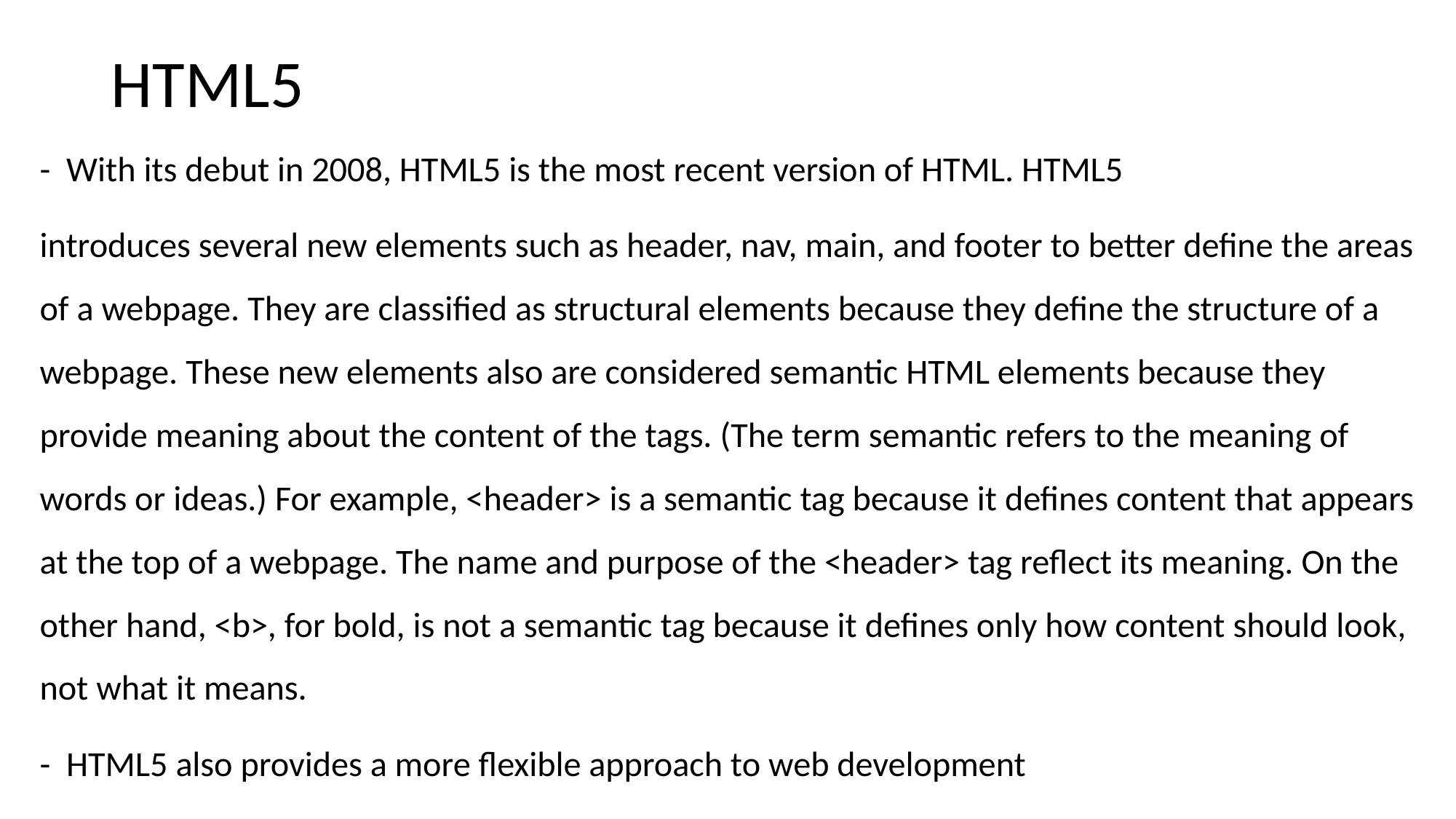

# HTML5
-  With its debut in 2008, HTML5 is the most recent version of HTML. HTML5
introduces several new elements such as header, nav, main, and footer to better define the areas of a webpage. They are classified as structural elements because they define the structure of a webpage. These new elements also are considered semantic HTML elements because they provide meaning about the content of the tags. (The term semantic refers to the meaning of words or ideas.) For example, <header> is a semantic tag because it defines content that appears at the top of a webpage. The name and purpose of the <header> tag reflect its meaning. On the other hand, <b>, for bold, is not a semantic tag because it defines only how content should look, not what it means.
-  HTML5 also provides a more flexible approach to web development